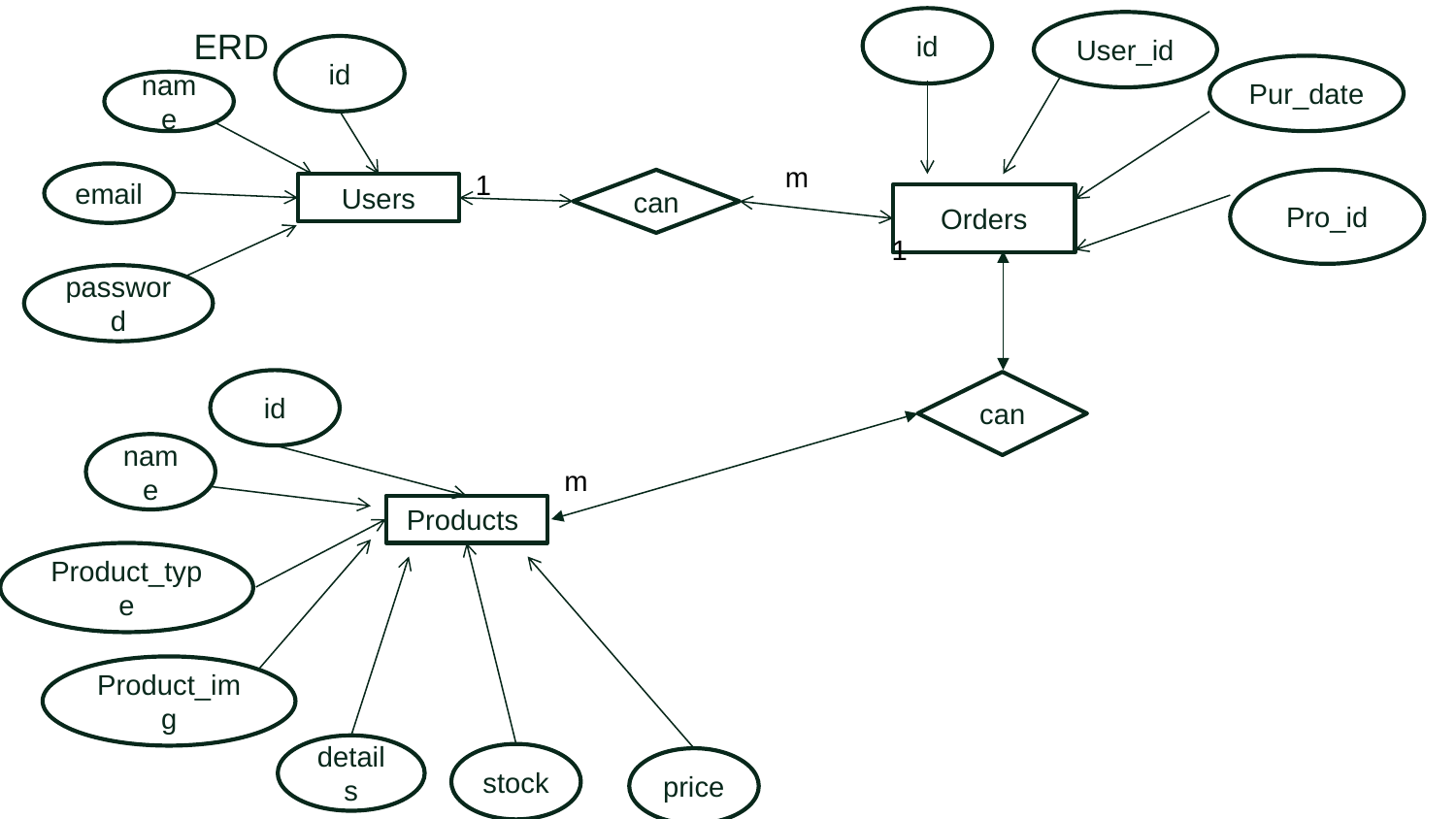

id
# ERD
User_id
id
Pur_date
name
m
1
email
can
Pro_id
Users
Orders
1
password
id
can
name
m
Products
Product_type
Product_img
details
stock
price